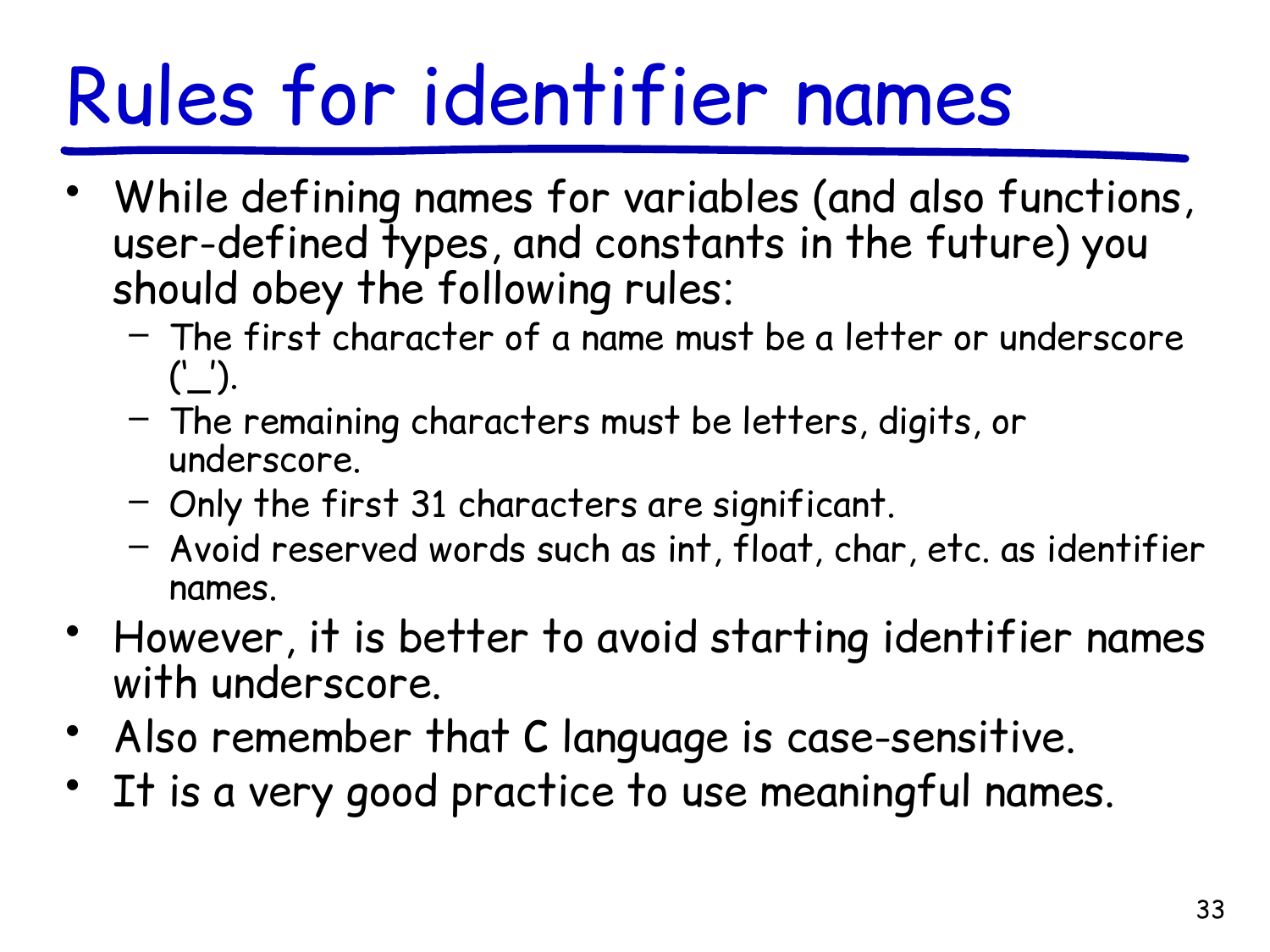

# Rules for identifier names
While defining names for variables (and also functions, user-defined types, and constants in the future) you should obey the following rules:
The first character of a name must be a letter or underscore (‘_’).
The remaining characters must be letters, digits, or underscore.
Only the first 31 characters are significant.
Avoid reserved words such as int, float, char, etc. as identifier names.
However, it is better to avoid starting identifier names with underscore.
Also remember that C language is case-sensitive.
It is a very good practice to use meaningful names.
33